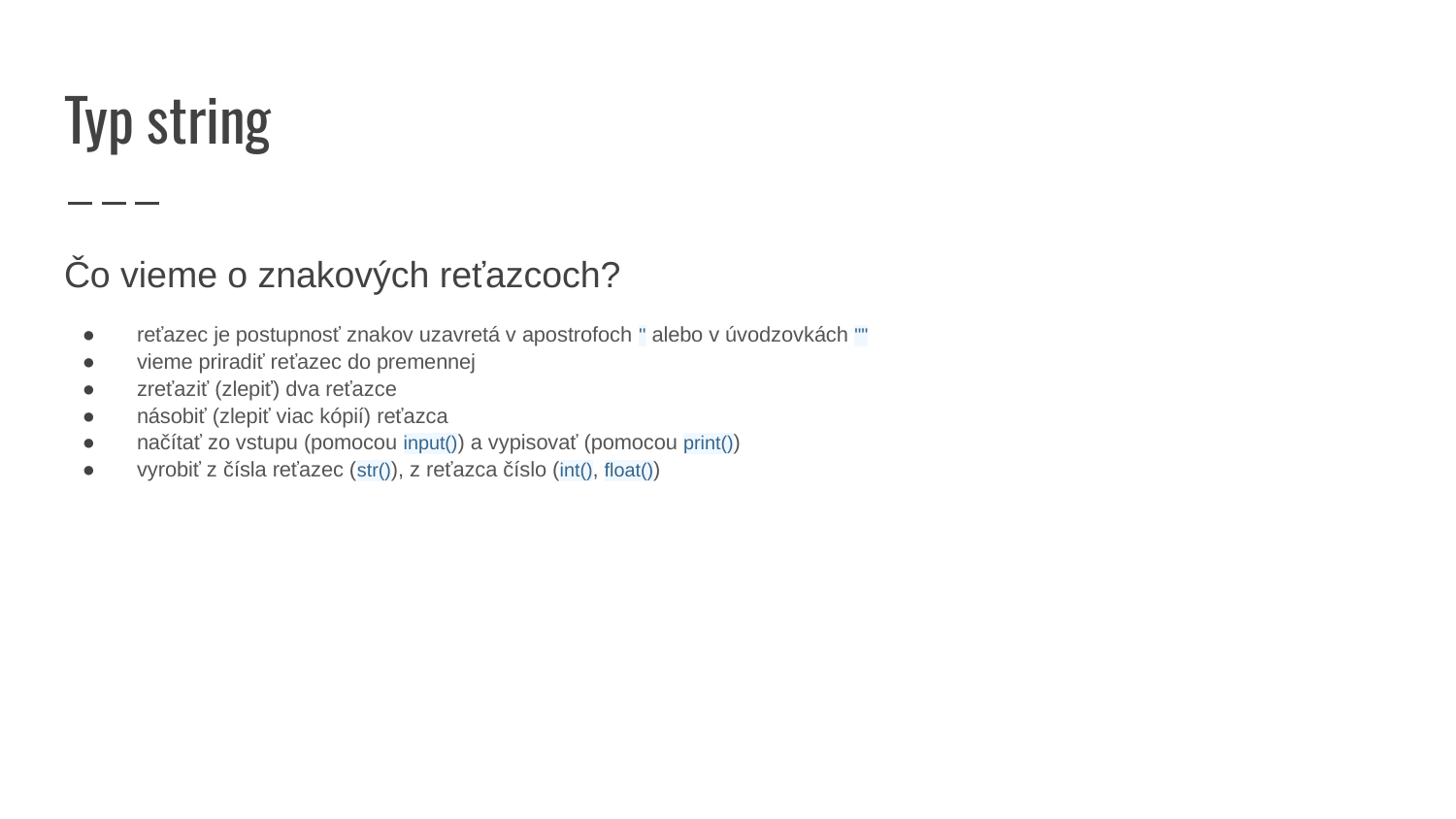

# Typ string
Čo vieme o znakových reťazcoch?
reťazec je postupnosť znakov uzavretá v apostrofoch '' alebo v úvodzovkách ""
vieme priradiť reťazec do premennej
zreťaziť (zlepiť) dva reťazce
násobiť (zlepiť viac kópií) reťazca
načítať zo vstupu (pomocou input()) a vypisovať (pomocou print())
vyrobiť z čísla reťazec (str()), z reťazca číslo (int(), float())